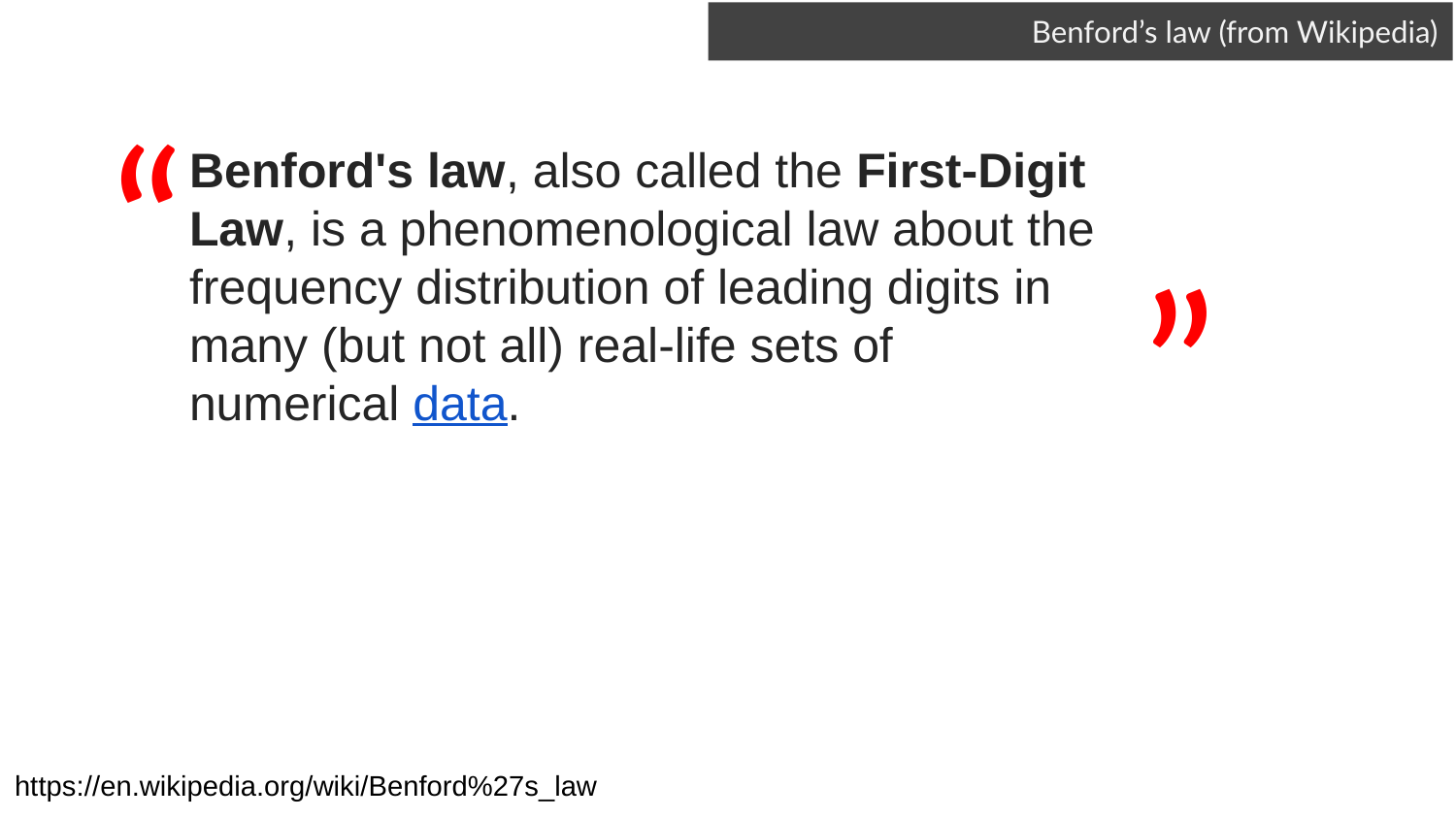

# Benford’s law (from Wikipedia)
Benford's law, also called the First-Digit Law, is a phenomenological law about the frequency distribution of leading digits in many (but not all) real-life sets of numerical data.
https://en.wikipedia.org/wiki/Benford%27s_law